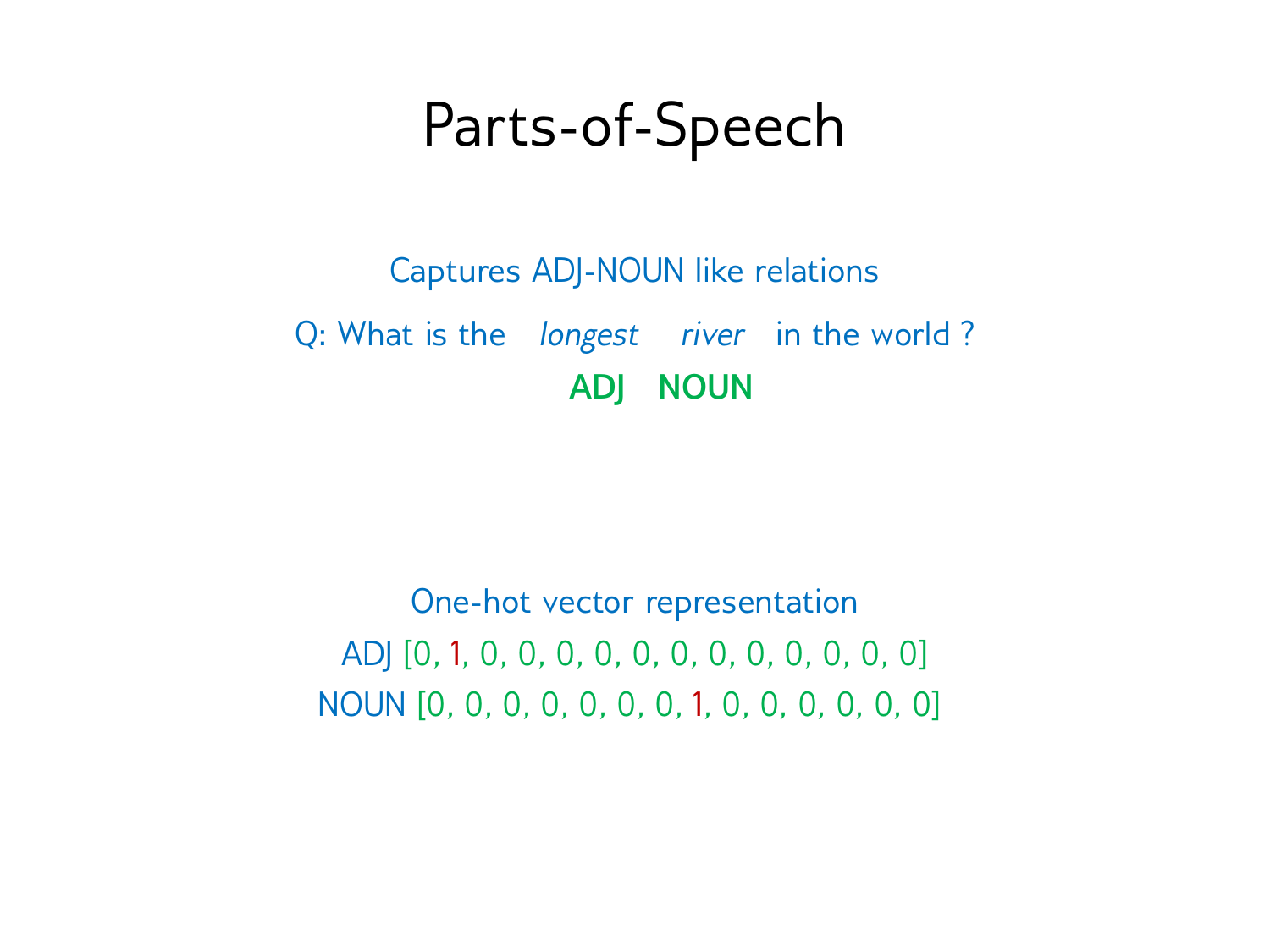

Parts-of-Speech
Captures ADJ-NOUN like relations
Q: What is the   longest    river   in the world ?
     ADJ   NOUN
One-hot vector representation
ADJ [0, 1, 0, 0, 0, 0, 0, 0, 0, 0, 0, 0, 0, 0]
NOUN [0, 0, 0, 0, 0, 0, 0, 1, 0, 0, 0, 0, 0, 0]